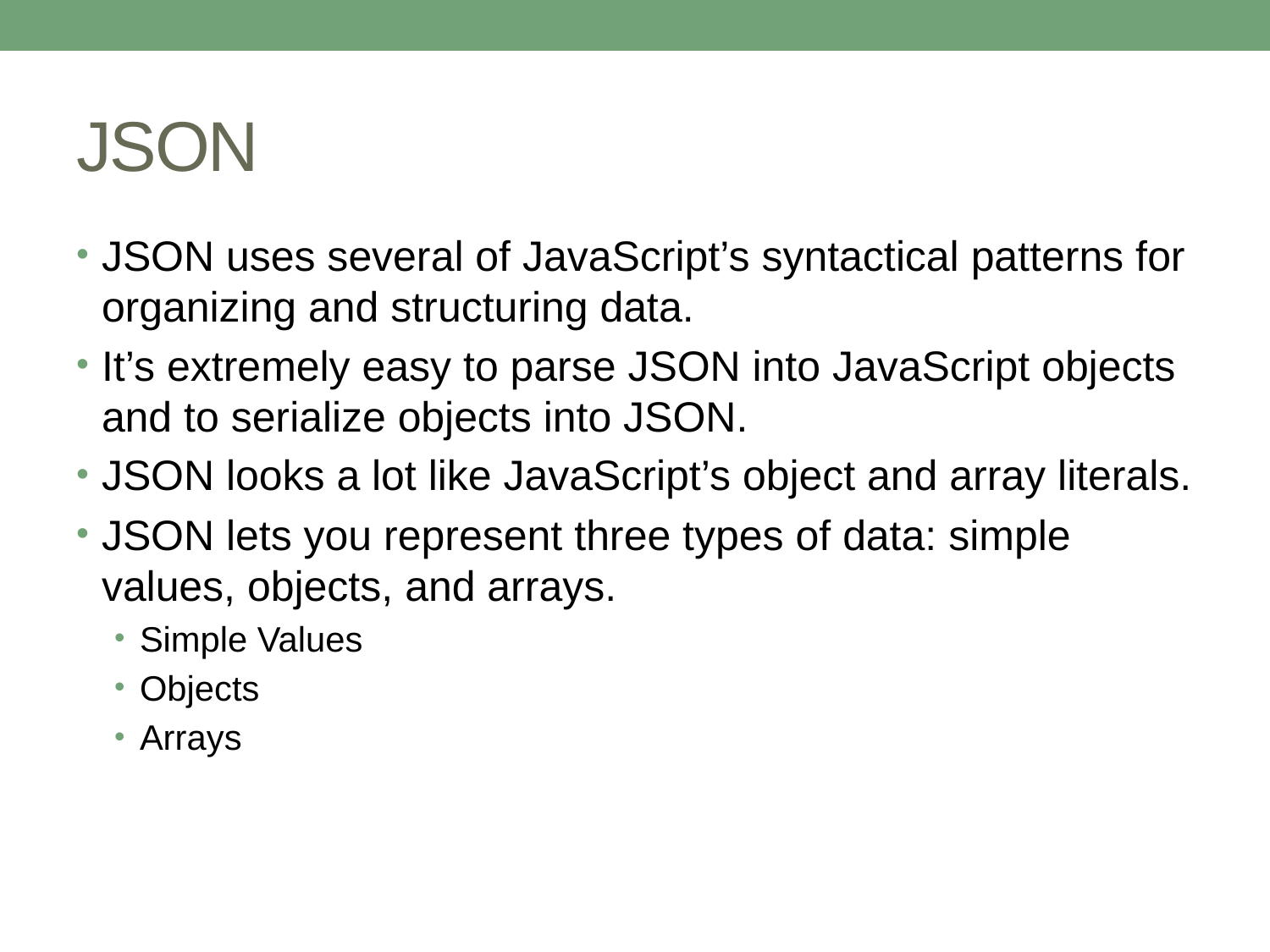

# JSON
JSON uses several of JavaScript’s syntactical patterns for organizing and structuring data.
It’s extremely easy to parse JSON into JavaScript objects and to serialize objects into JSON.
JSON looks a lot like JavaScript’s object and array literals.
JSON lets you represent three types of data: simple values, objects, and arrays.
Simple Values
Objects
Arrays